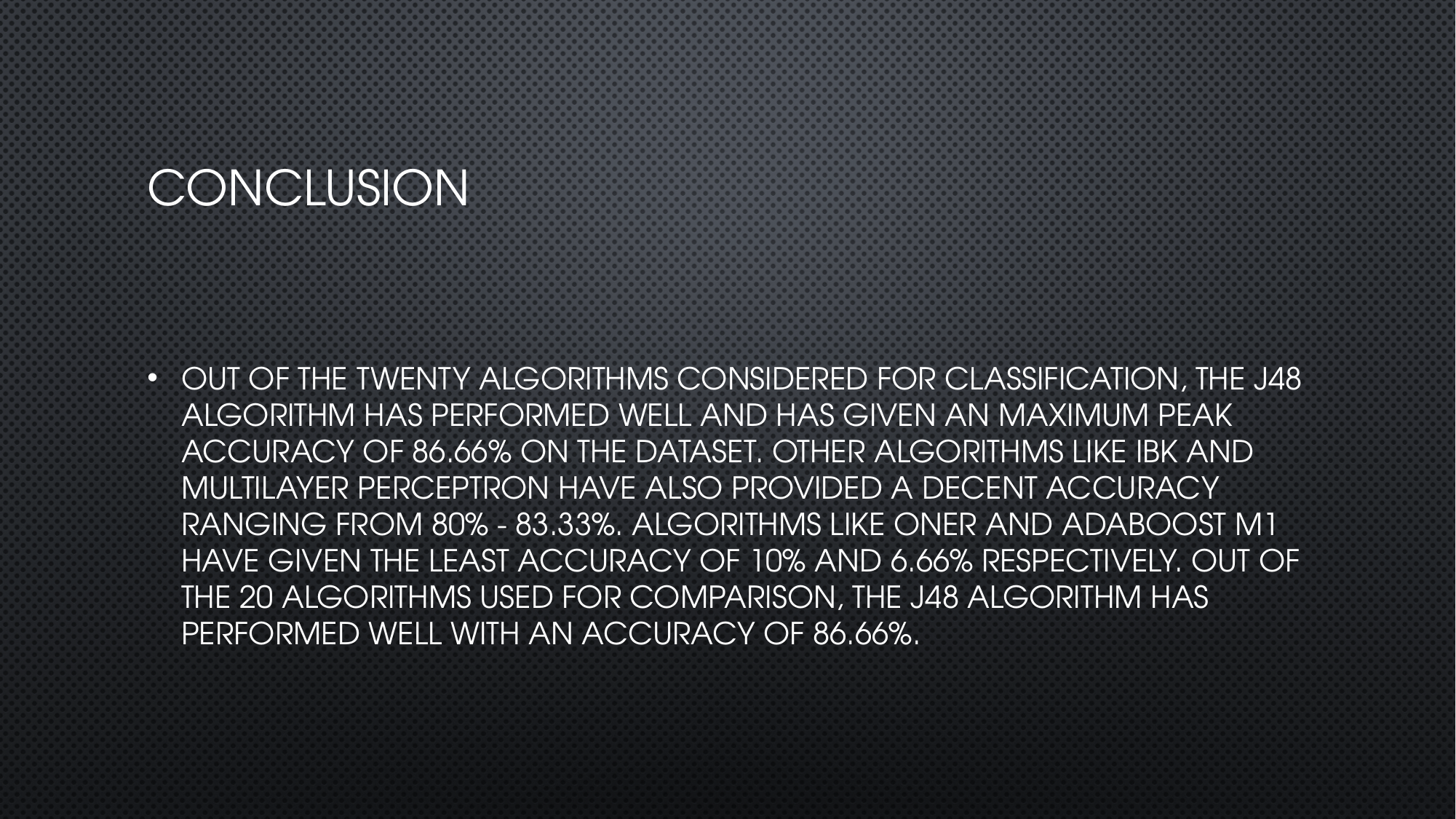

# conclusion
Out of the twenty algorithms considered for classification, the J48 algorithm has performed well and has given an maximum peak accuracy of 86.66% on the dataset. Other algorithms like IBK and Multilayer Perceptron have also provided a decent accuracy ranging from 80% - 83.33%. Algorithms like OneR and AdaBoost M1 have given the least accuracy of 10% and 6.66% respectively. Out of the 20 algorithms used for comparison, the J48 algorithm has performed well with an accuracy of 86.66%.